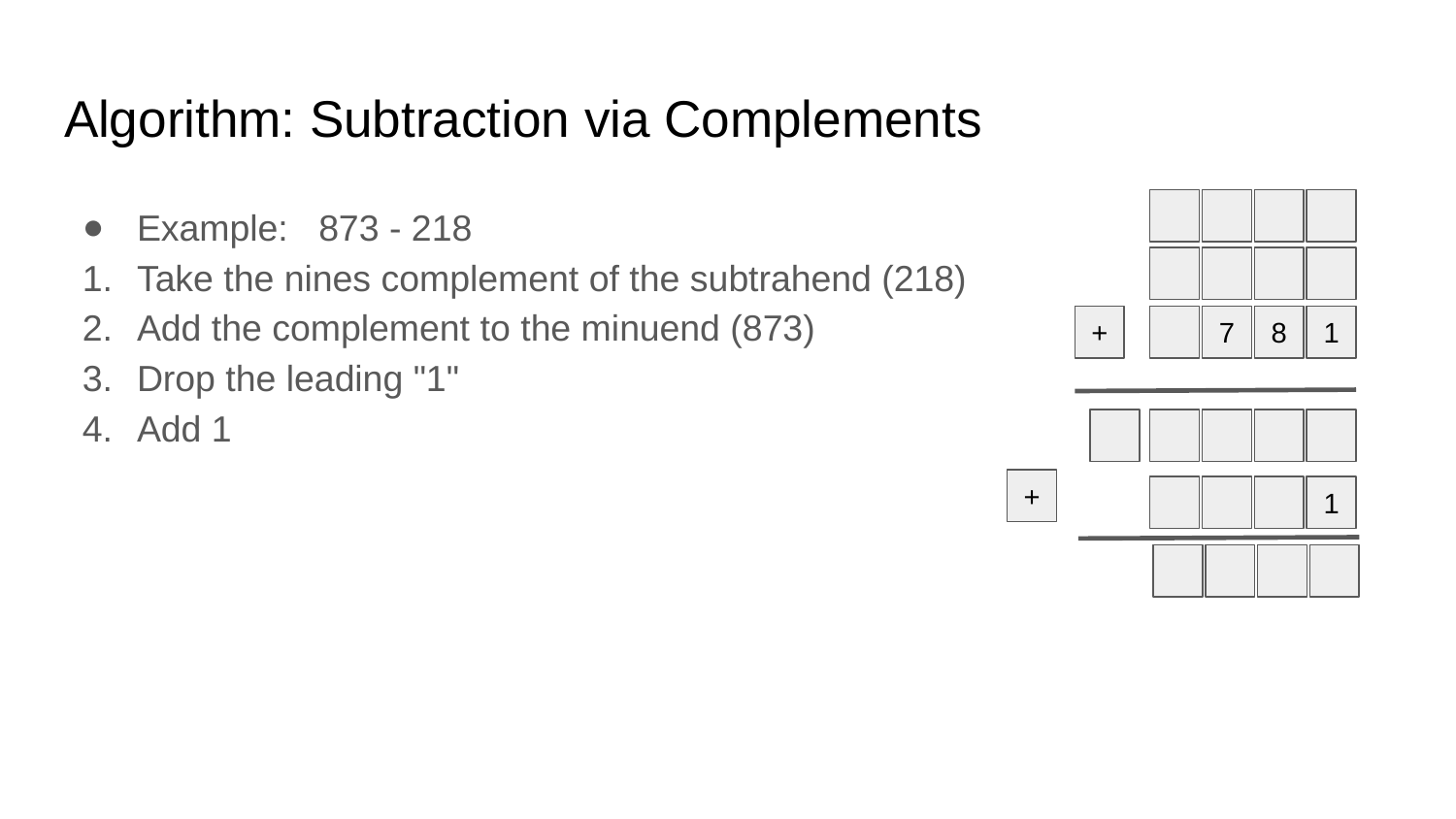

# Algorithm: Subtraction via Complements
Example:   873 - 218
Take the nines complement of the subtrahend (218)
Add the complement to the minuend (873)
Drop the leading "1"
Add 1

+

7
8
1

+

1